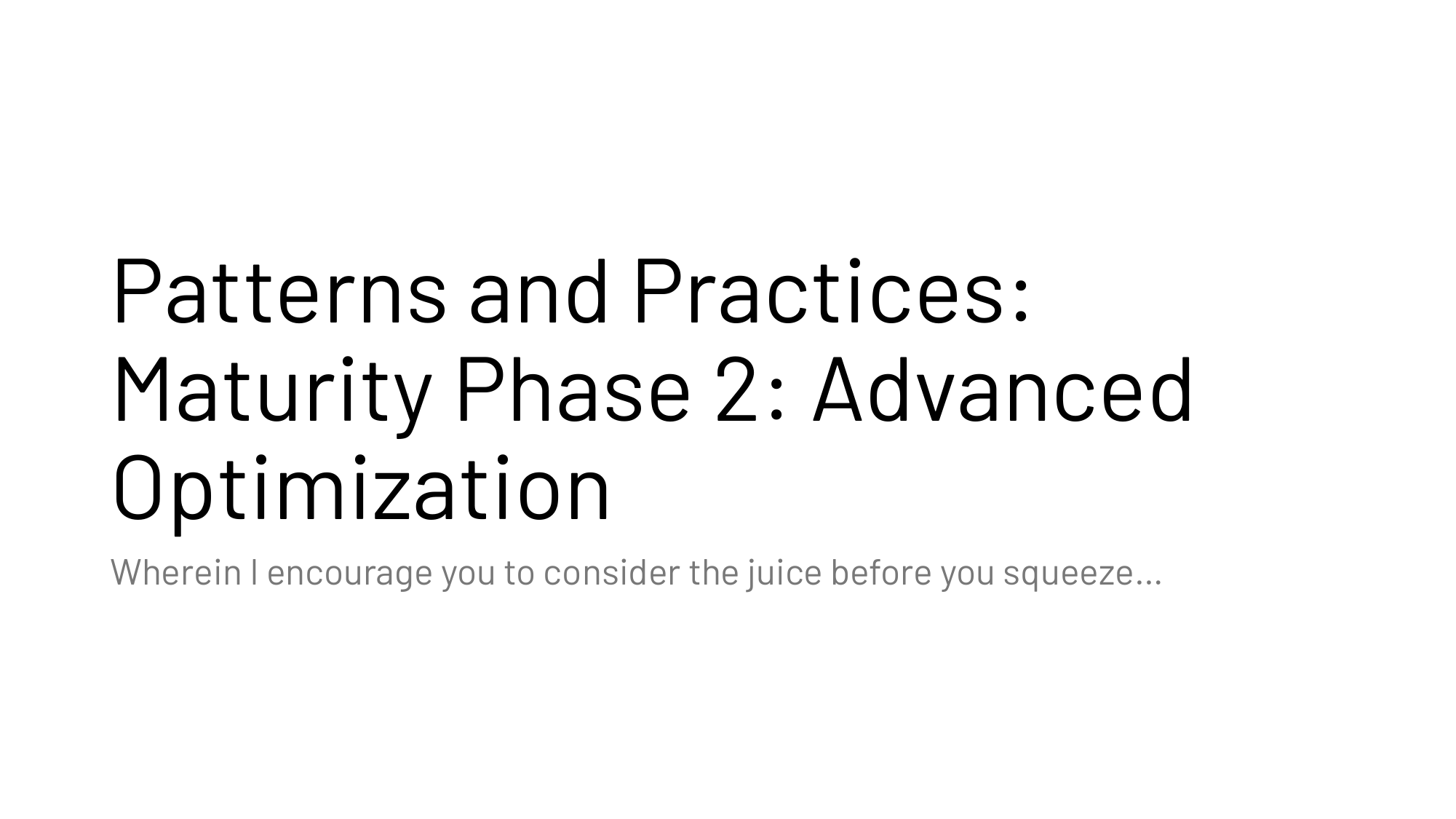

# Patterns and Practices:  Maturity Phase 2: Advanced Optimization
Wherein I encourage you to consider the juice before you squeeze…